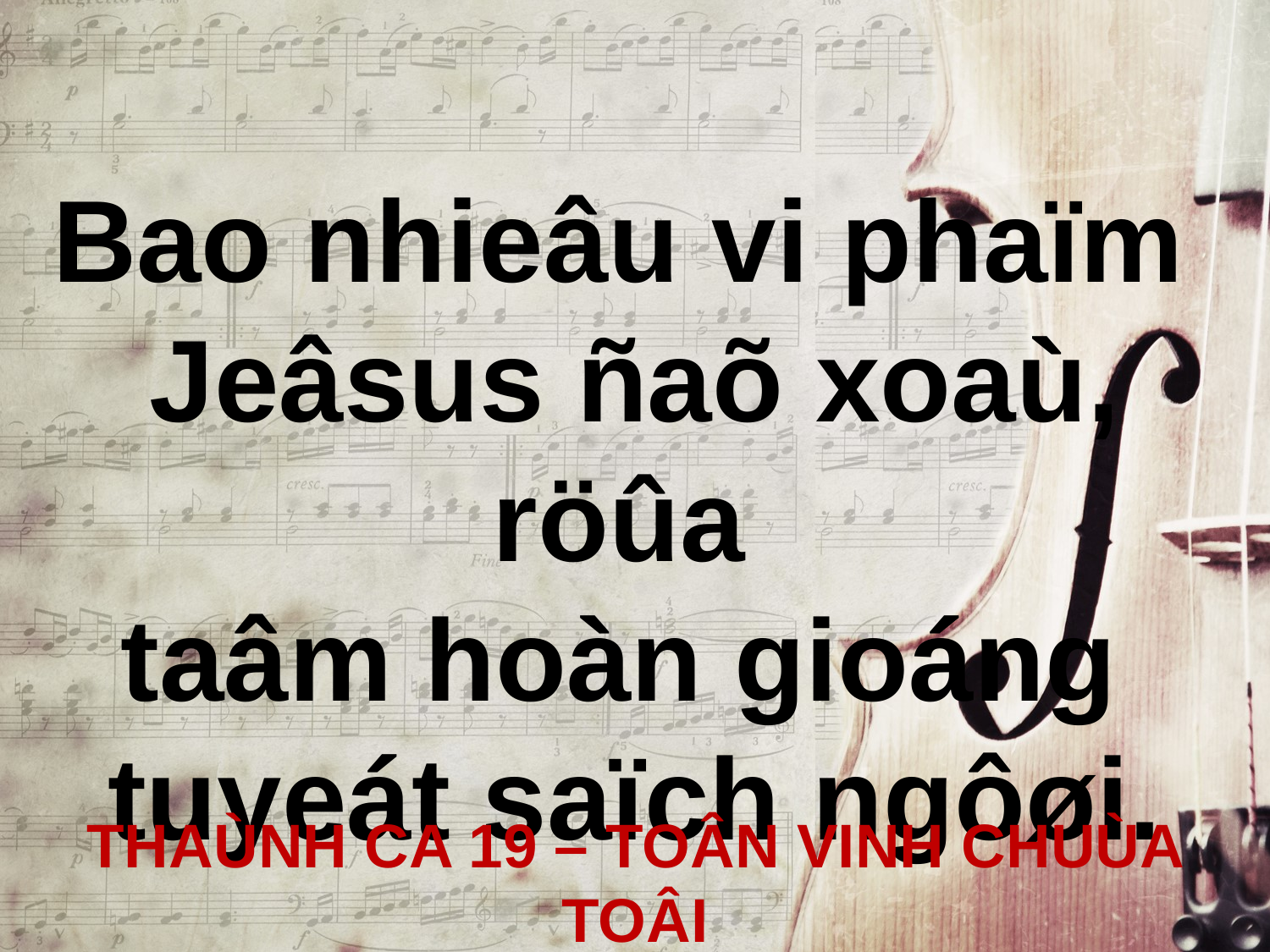

Bao nhieâu vi phaïm
Jeâsus ñaõ xoaù, röûa
taâm hoàn gioáng
tuyeát saïch ngôøi.
THAÙNH CA 19 – TOÂN VINH CHUÙA TOÂI